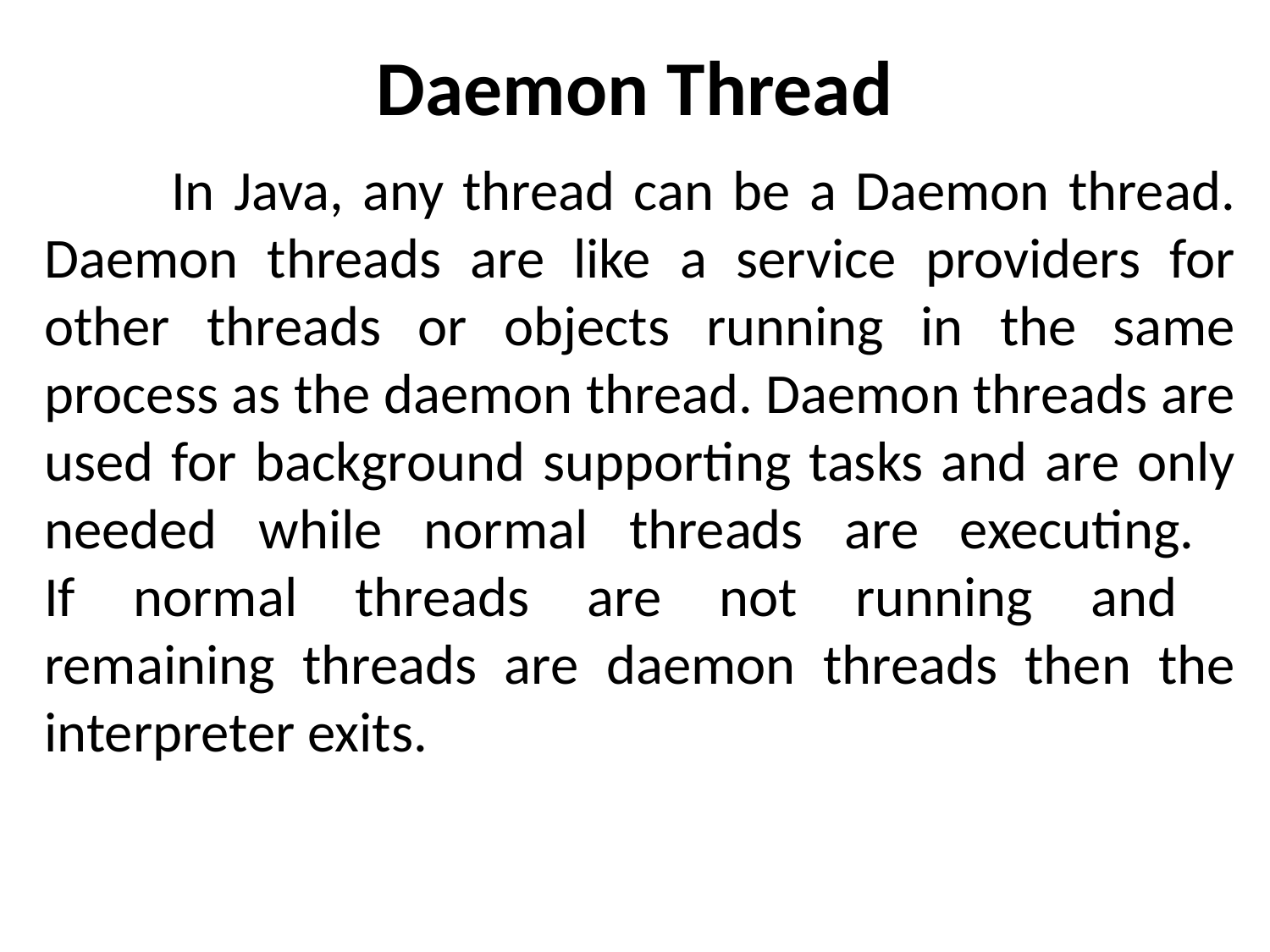

# Daemon Thread
	In Java, any thread can be a Daemon thread. Daemon threads are like a service providers for other threads or objects running in the same process as the daemon thread. Daemon threads are used for background supporting tasks and are only needed while normal threads are executing.
If normal threads are not running and
remaining threads are daemon threads then the interpreter exits.